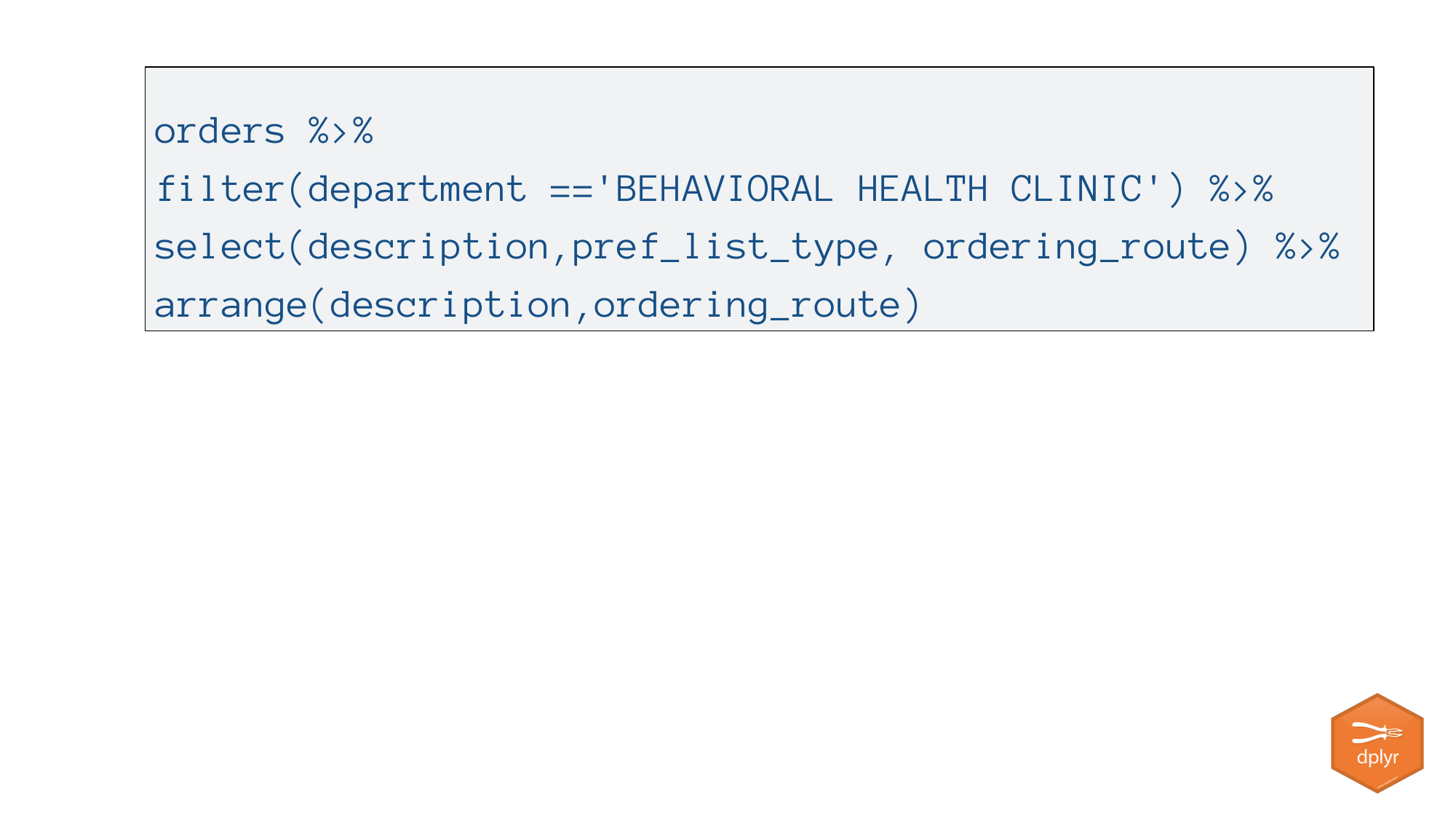

orders %>%
filter(department =='BEHAVIORAL HEALTH CLINIC') %>%   select(description,pref_list_type, ordering_route) %>%   arrange(description,ordering_route)